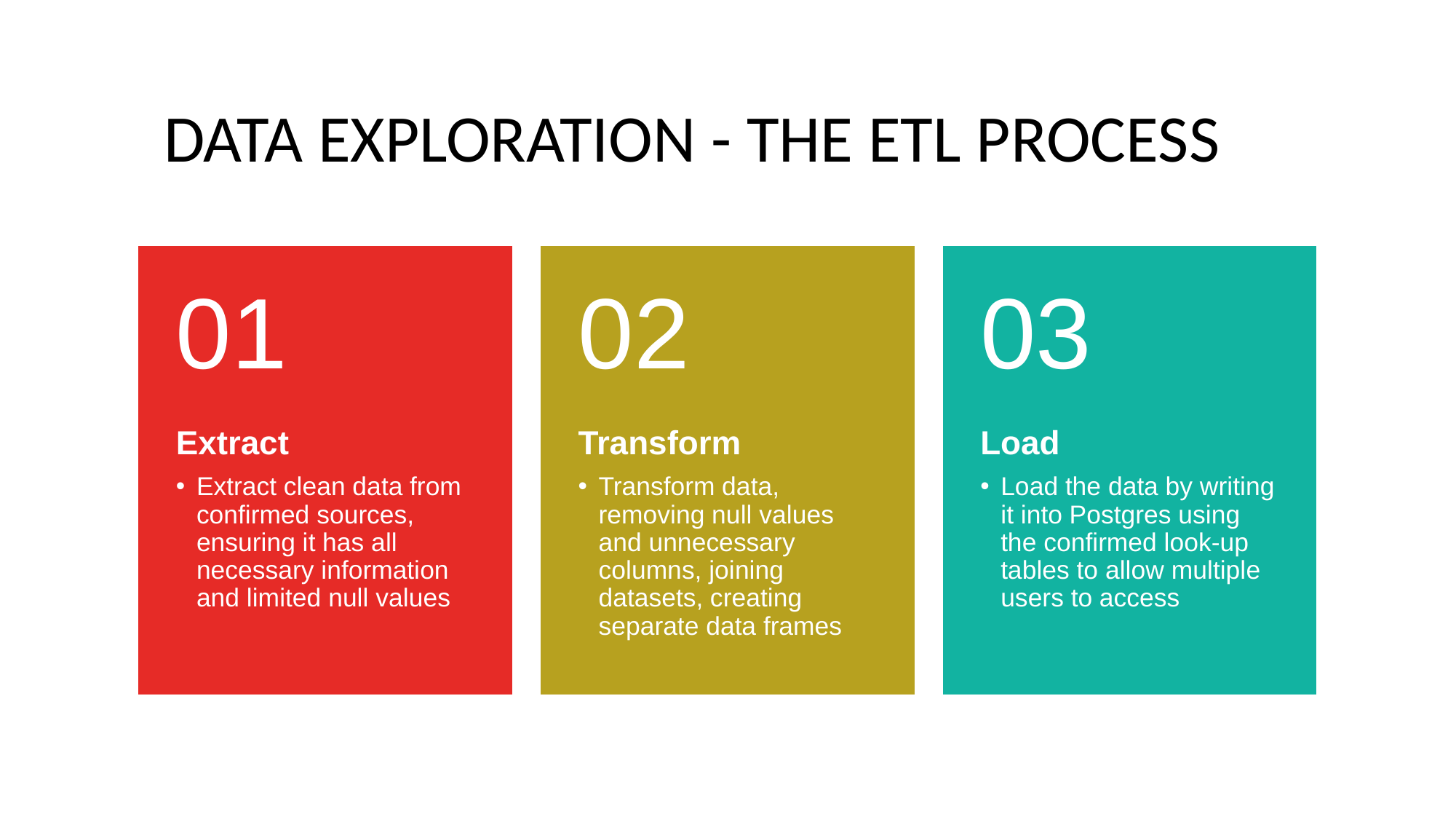

# DATA EXPLORATION - THE ETL PROCESS

01

02

03
Extract
Extract clean data from  confirmed sources, ensuring it has all necessary information and limited null values
Transform
Transform data, removing null values and unnecessary columns, joining datasets, creating separate data frames
Load
Load the data by writing it into Postgres using the confirmed look-up tables to allow multiple users to access